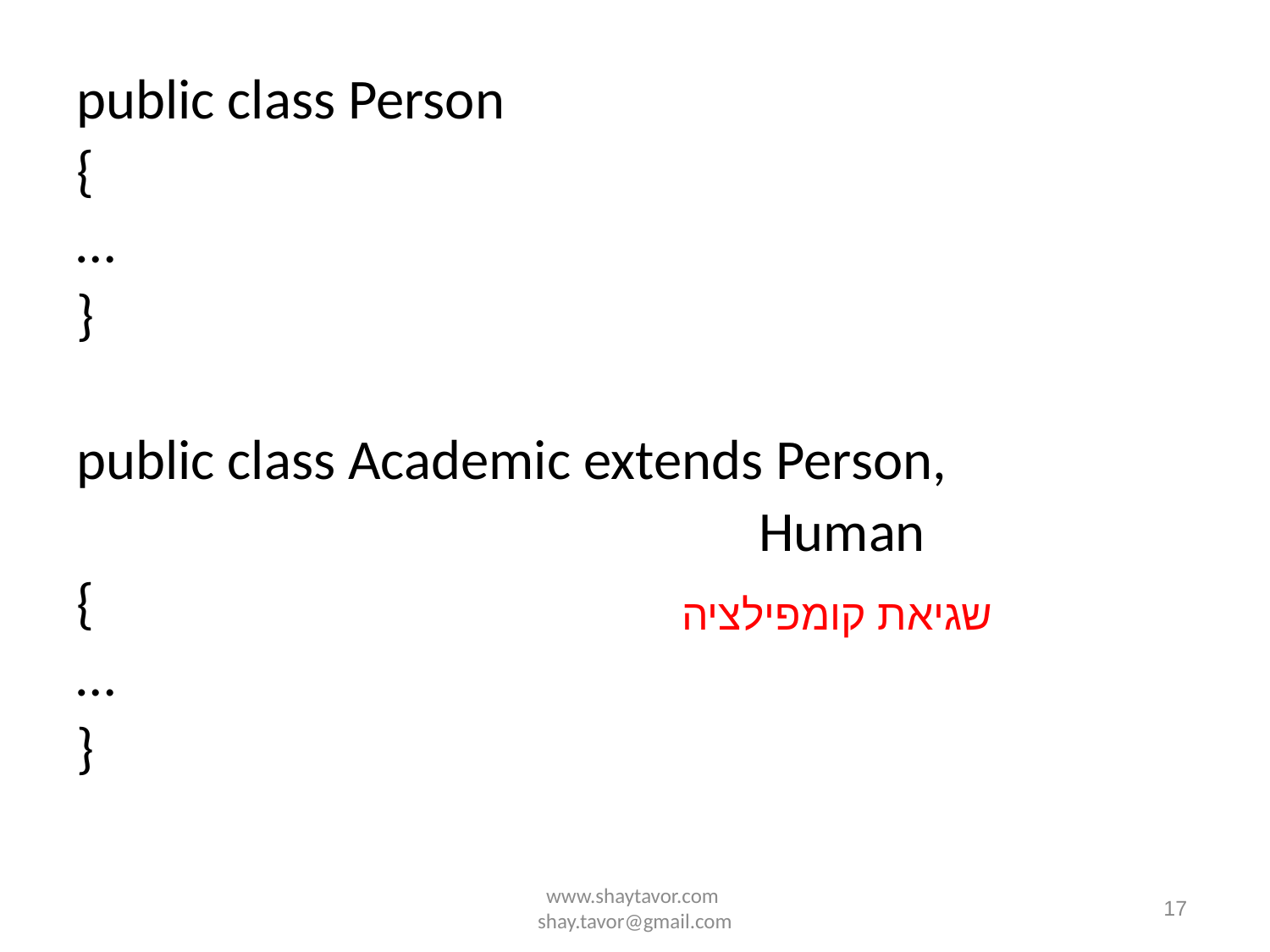

public class Person
{
…
}

public class Academic extends Person,
						Human
{
…
}
שגיאת קומפילציה
www.shaytavor.com  shay.tavor@gmail.com
17